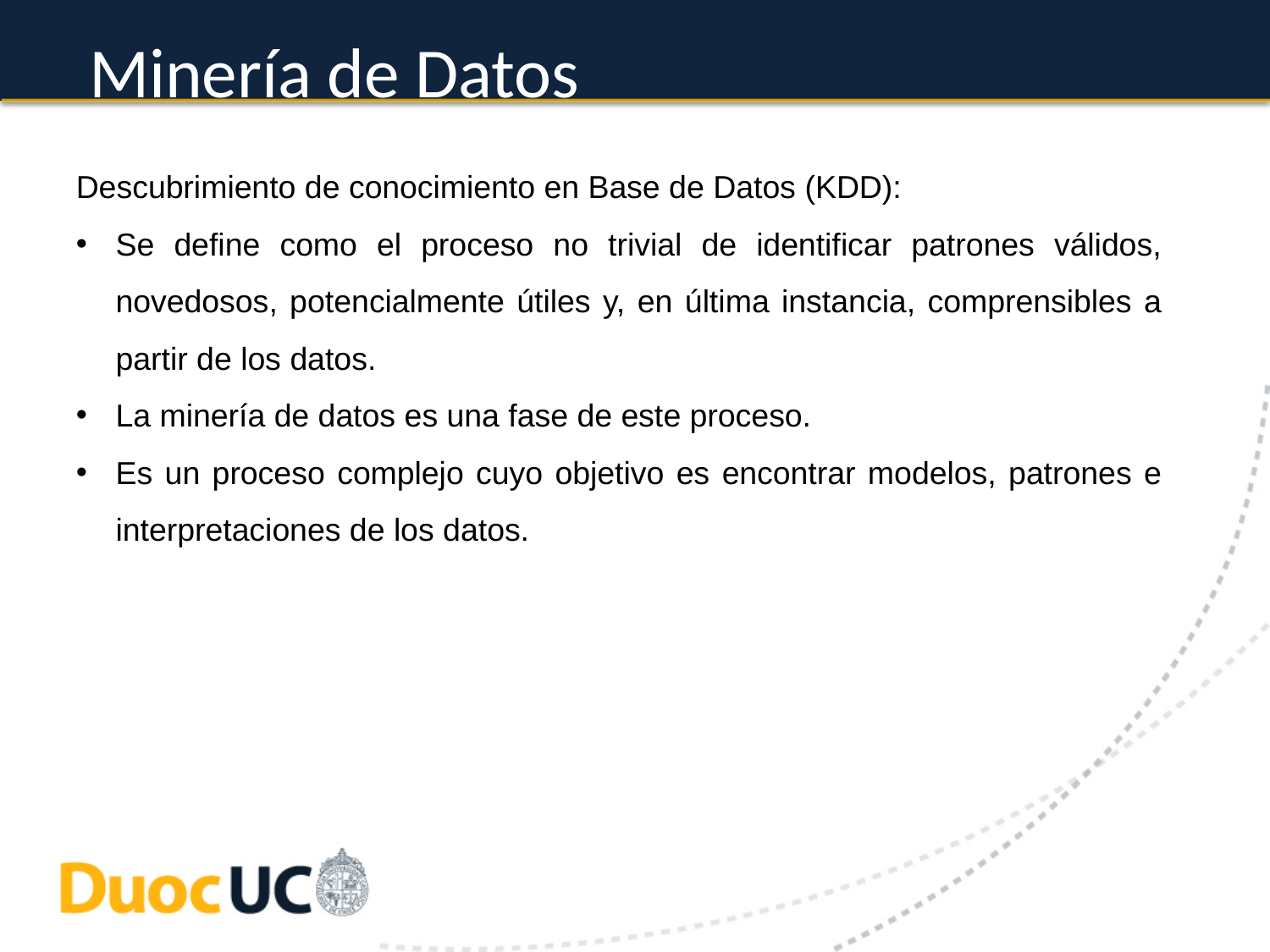

# Minería de Datos
Descubrimiento de conocimiento en Base de Datos (KDD):
Se define como el proceso no trivial de identificar patrones válidos, novedosos, potencialmente útiles y, en última instancia, comprensibles a partir de los datos.
La minería de datos es una fase de este proceso.
Es un proceso complejo cuyo objetivo es encontrar modelos, patrones e interpretaciones de los datos.